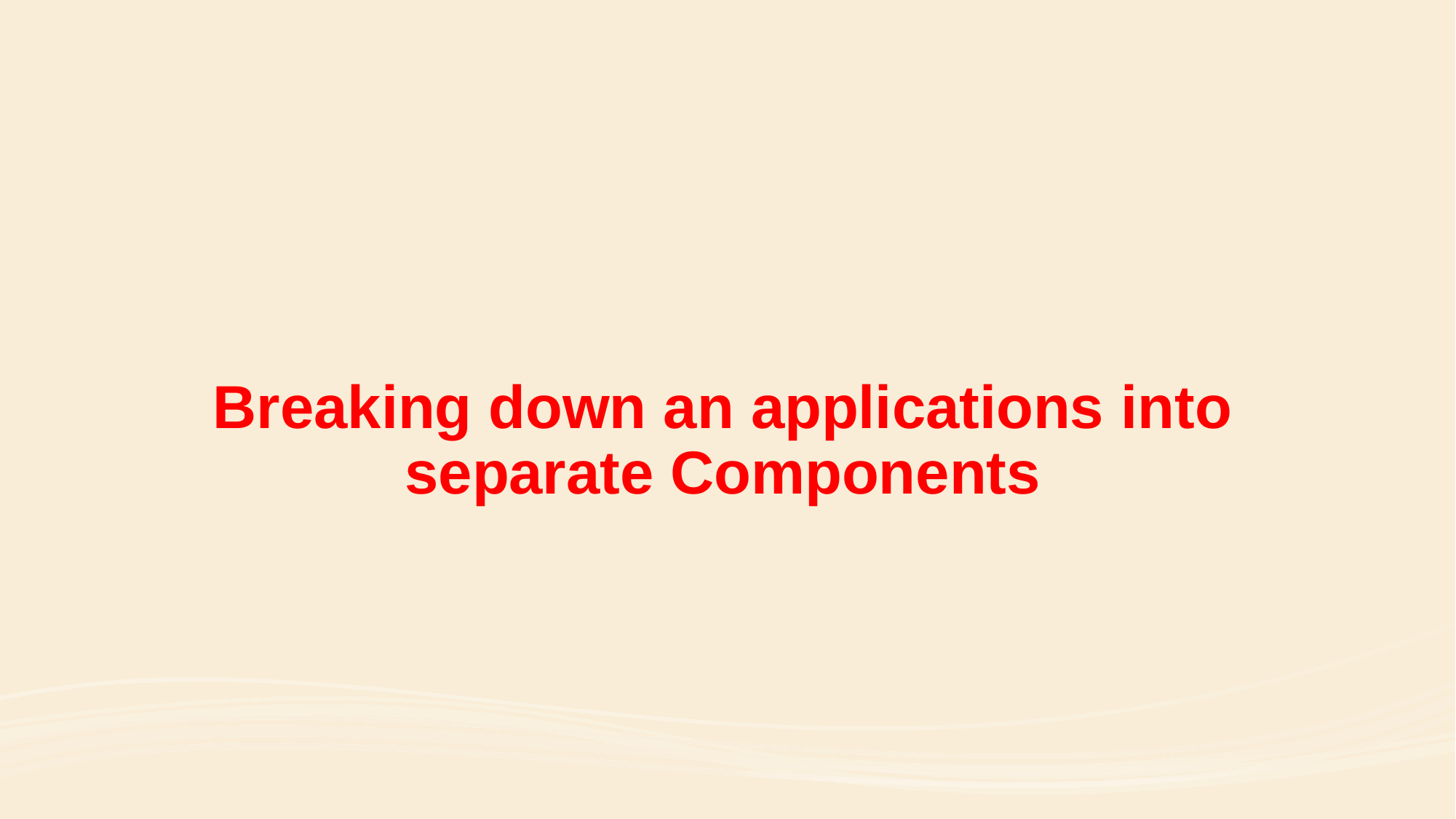

# Breaking down an applications into separate Components